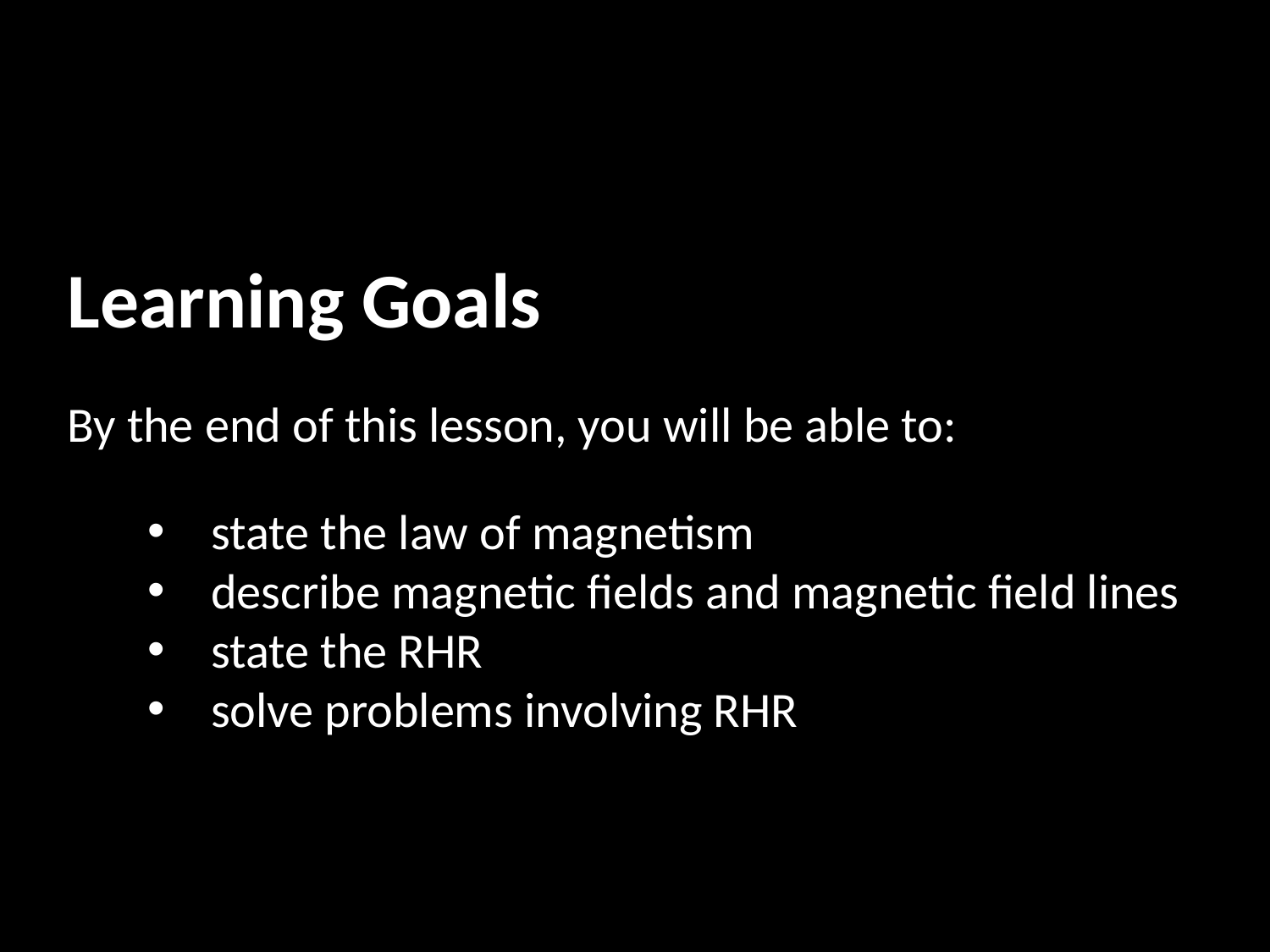

Learning Goals
By the end of this lesson, you will be able to:
state the law of magnetism
describe magnetic fields and magnetic field lines
state the RHR
solve problems involving RHR